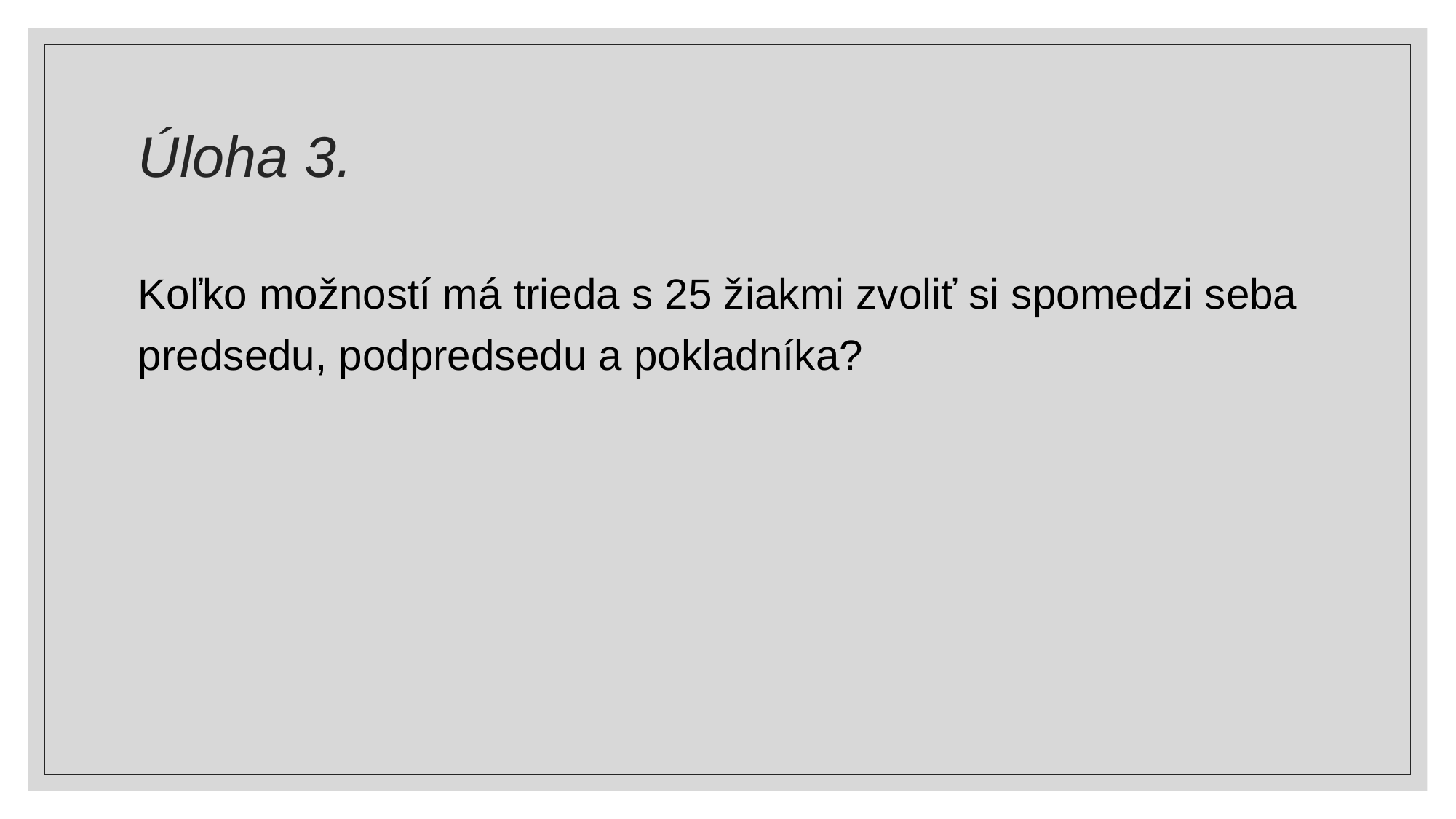

# Úloha 3.
Koľko možností má trieda s 25 žiakmi zvoliť si spomedzi seba predsedu, podpredsedu a pokladníka?